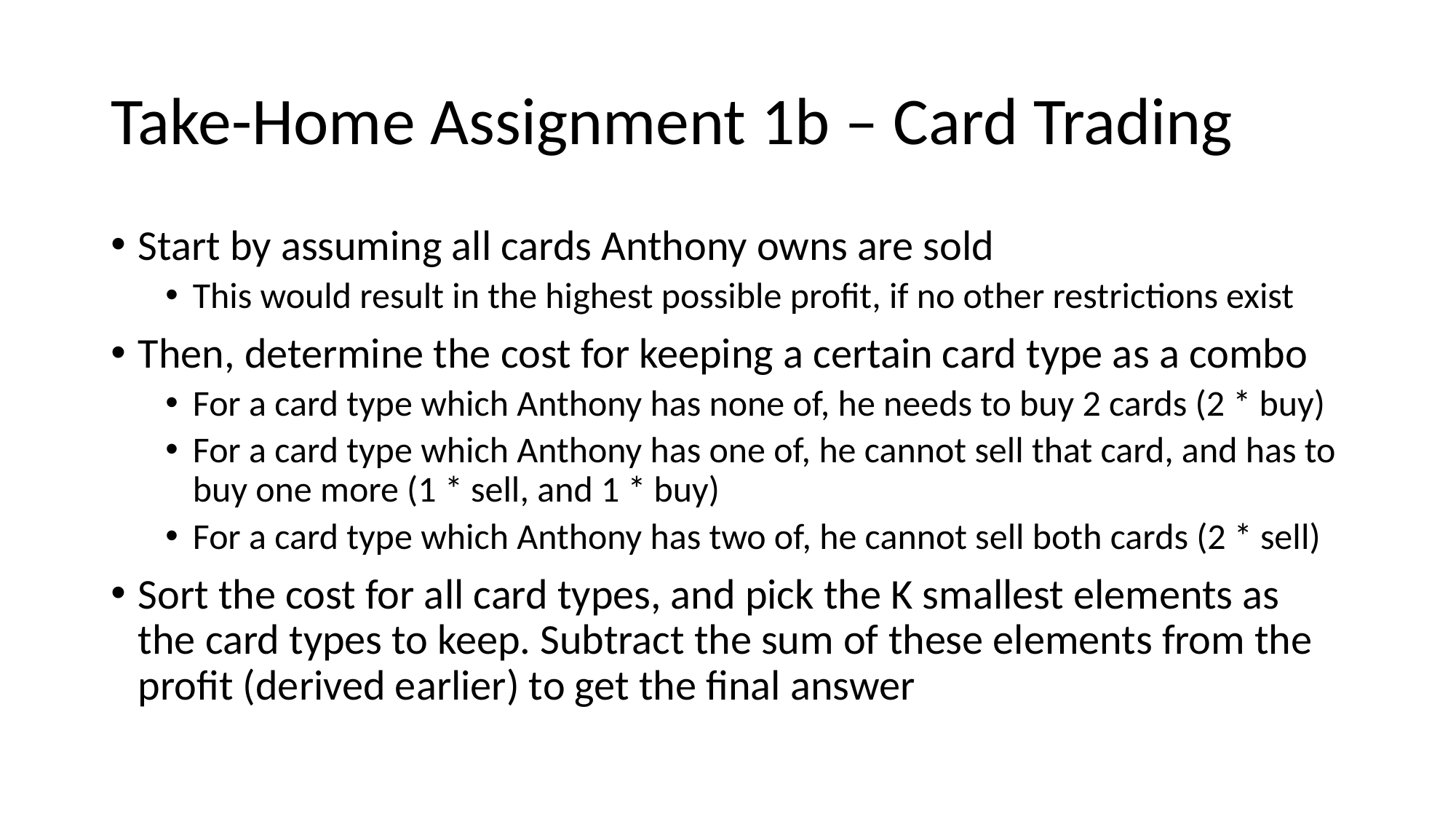

# Take-Home Assignment 1b – Card Trading
Start by assuming all cards Anthony owns are sold
This would result in the highest possible profit, if no other restrictions exist
Then, determine the cost for keeping a certain card type as a combo
For a card type which Anthony has none of, he needs to buy 2 cards (2 * buy)
For a card type which Anthony has one of, he cannot sell that card, and has to buy one more (1 * sell, and 1 * buy)
For a card type which Anthony has two of, he cannot sell both cards (2 * sell)
Sort the cost for all card types, and pick the K smallest elements as the card types to keep. Subtract the sum of these elements from the profit (derived earlier) to get the final answer